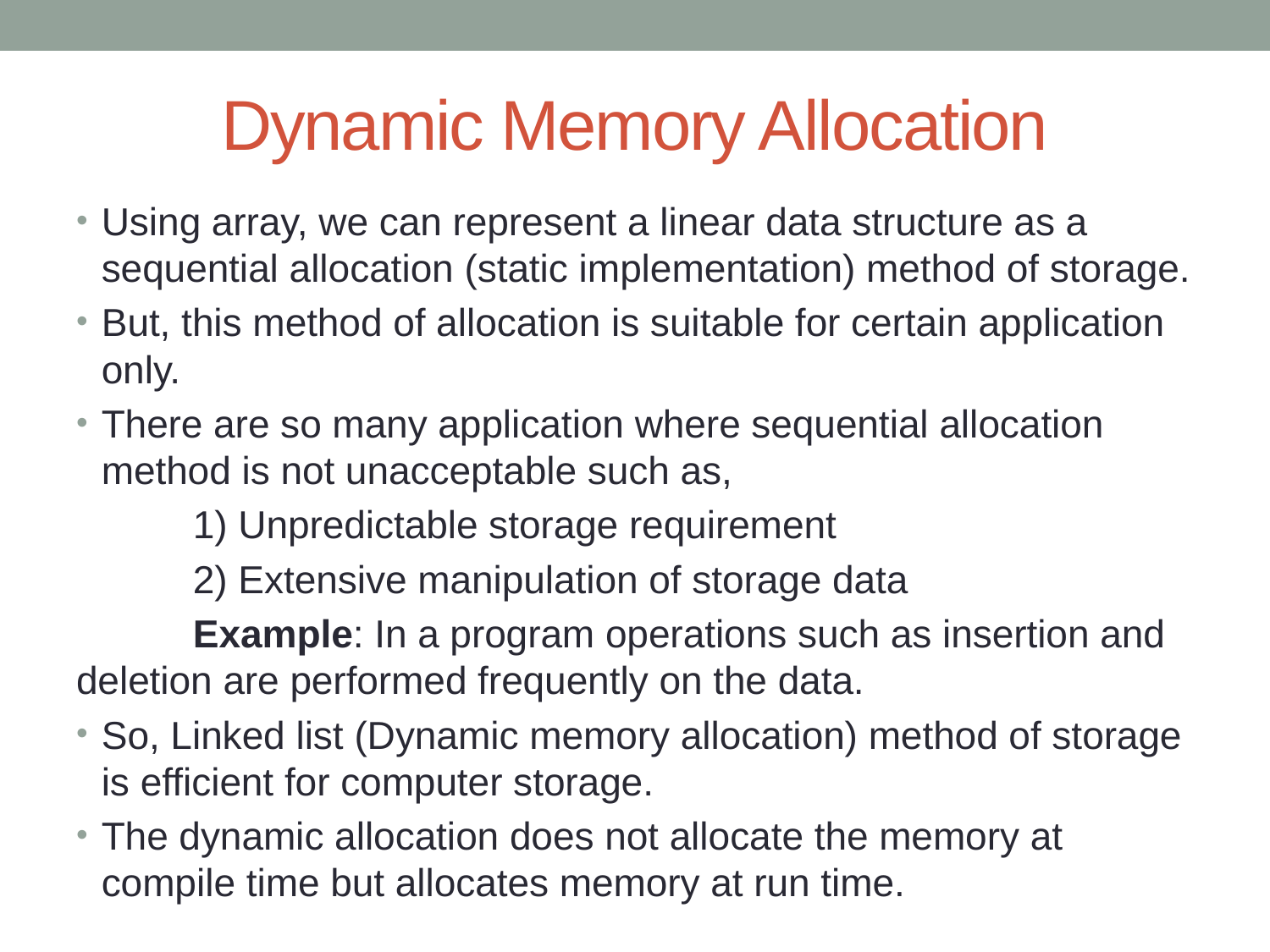

# Dynamic Memory Allocation
Using array, we can represent a linear data structure as a sequential allocation (static implementation) method of storage.
But, this method of allocation is suitable for certain application only.
There are so many application where sequential allocation method is not unacceptable such as,
	1) Unpredictable storage requirement
	2) Extensive manipulation of storage data
	Example: In a program operations such as insertion and deletion are performed frequently on the data.
So, Linked list (Dynamic memory allocation) method of storage is efficient for computer storage.
The dynamic allocation does not allocate the memory at compile time but allocates memory at run time.